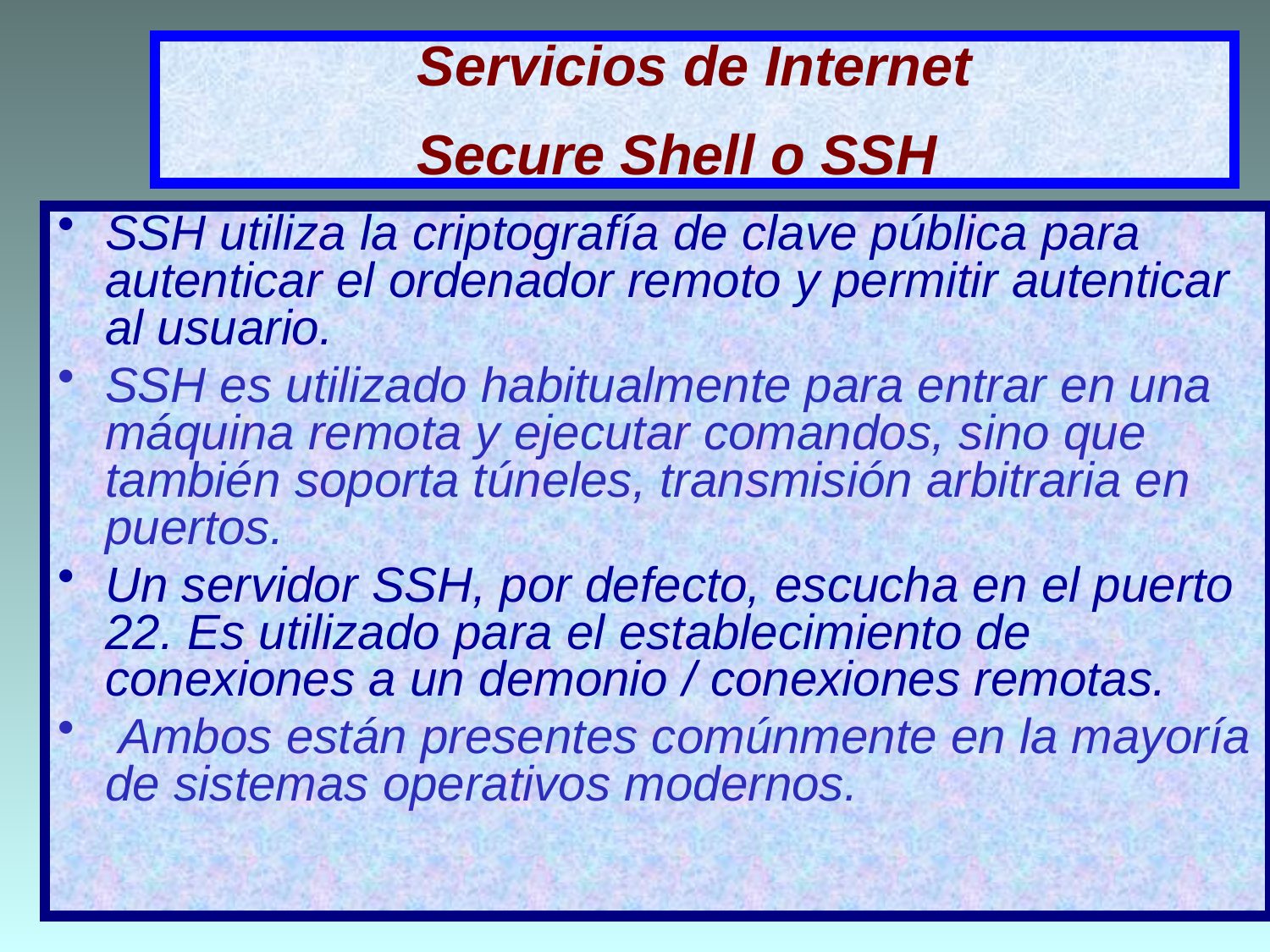

# Servicios de Internet Secure Shell o SSH
SSH utiliza la criptografía de clave pública para autenticar el ordenador remoto y permitir autenticar al usuario.
SSH es utilizado habitualmente para entrar en una máquina remota y ejecutar comandos, sino que también soporta túneles, transmisión arbitraria en puertos.
Un servidor SSH, por defecto, escucha en el puerto  22. Es utilizado para el establecimiento de conexiones a un demonio / conexiones remotas.
 Ambos están presentes comúnmente en la mayoría de sistemas operativos modernos.
26/05/2017
25